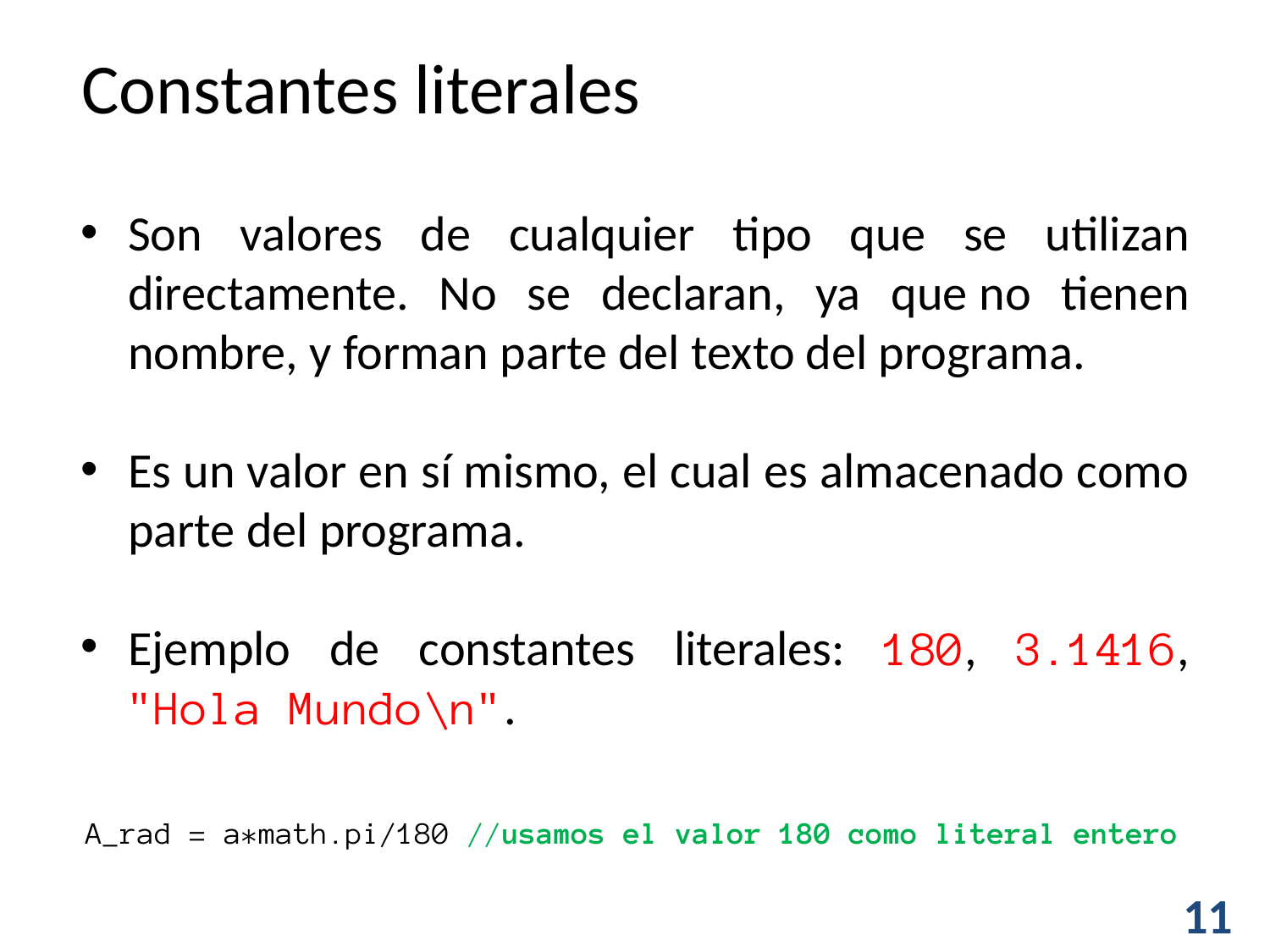

Constantes literales
Son valores de cualquier tipo que se utilizan directamente. No se declaran, ya que no tienen nombre, y forman parte del texto del programa.

Es un valor en sí mismo, el cual es almacenado como parte del programa.

Ejemplo de constantes literales: 180, 3.1416, "Hola Mundo\n".
A_rad = a*math.pi/180 //usamos el valor 180 como literal entero
11